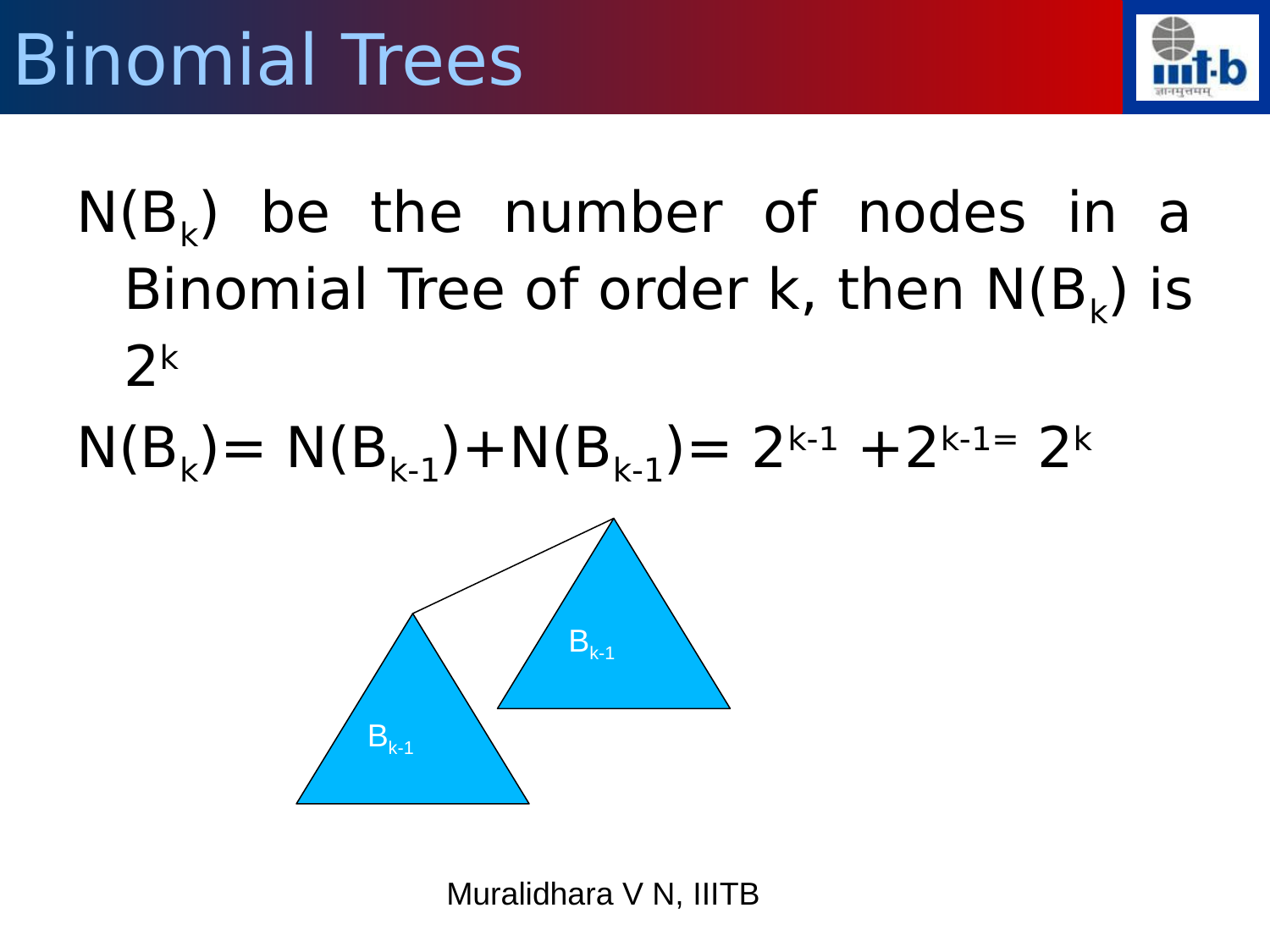

Binomial Trees
N(Bk) be the number of nodes in a Binomial Tree of order k, then N(Bk) is 2k
N(Bk)= N(Bk-1)+N(Bk-1)= 2k-1 +2k-1= 2k
Bk-1
Bk-1
Muralidhara V N, IIITB